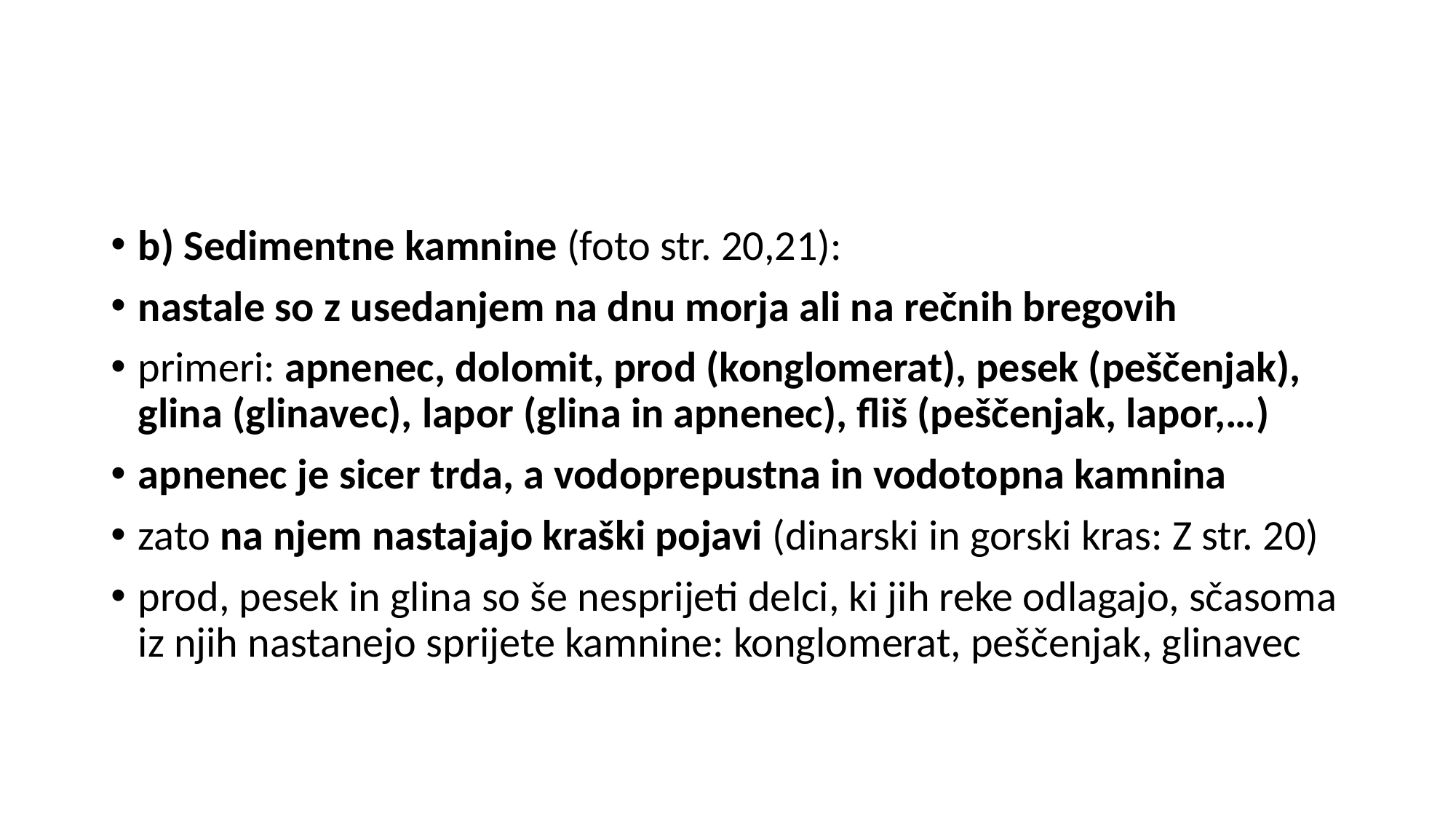

#
b) Sedimentne kamnine (foto str. 20,21):
nastale so z usedanjem na dnu morja ali na rečnih bregovih
primeri: apnenec, dolomit, prod (konglomerat), pesek (peščenjak), glina (glinavec), lapor (glina in apnenec), fliš (peščenjak, lapor,…)
apnenec je sicer trda, a vodoprepustna in vodotopna kamnina
zato na njem nastajajo kraški pojavi (dinarski in gorski kras: Z str. 20)
prod, pesek in glina so še nesprijeti delci, ki jih reke odlagajo, sčasoma iz njih nastanejo sprijete kamnine: konglomerat, peščenjak, glinavec